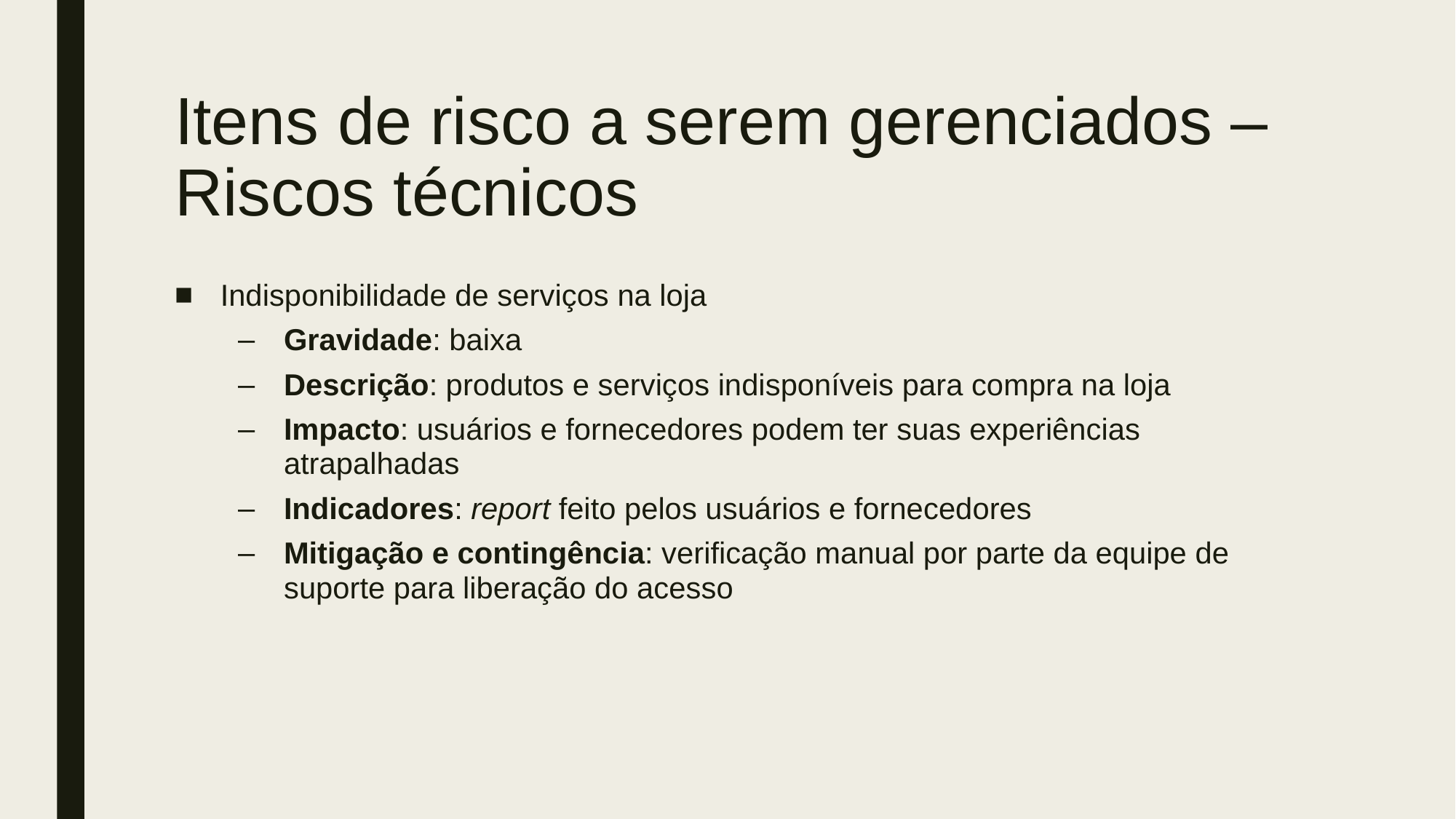

# Itens de risco a serem gerenciados – Riscos técnicos
Indisponibilidade de serviços na loja
Gravidade: baixa
Descrição: produtos e serviços indisponíveis para compra na loja
Impacto: usuários e fornecedores podem ter suas experiências atrapalhadas
Indicadores: report feito pelos usuários e fornecedores
Mitigação e contingência: verificação manual por parte da equipe de suporte para liberação do acesso